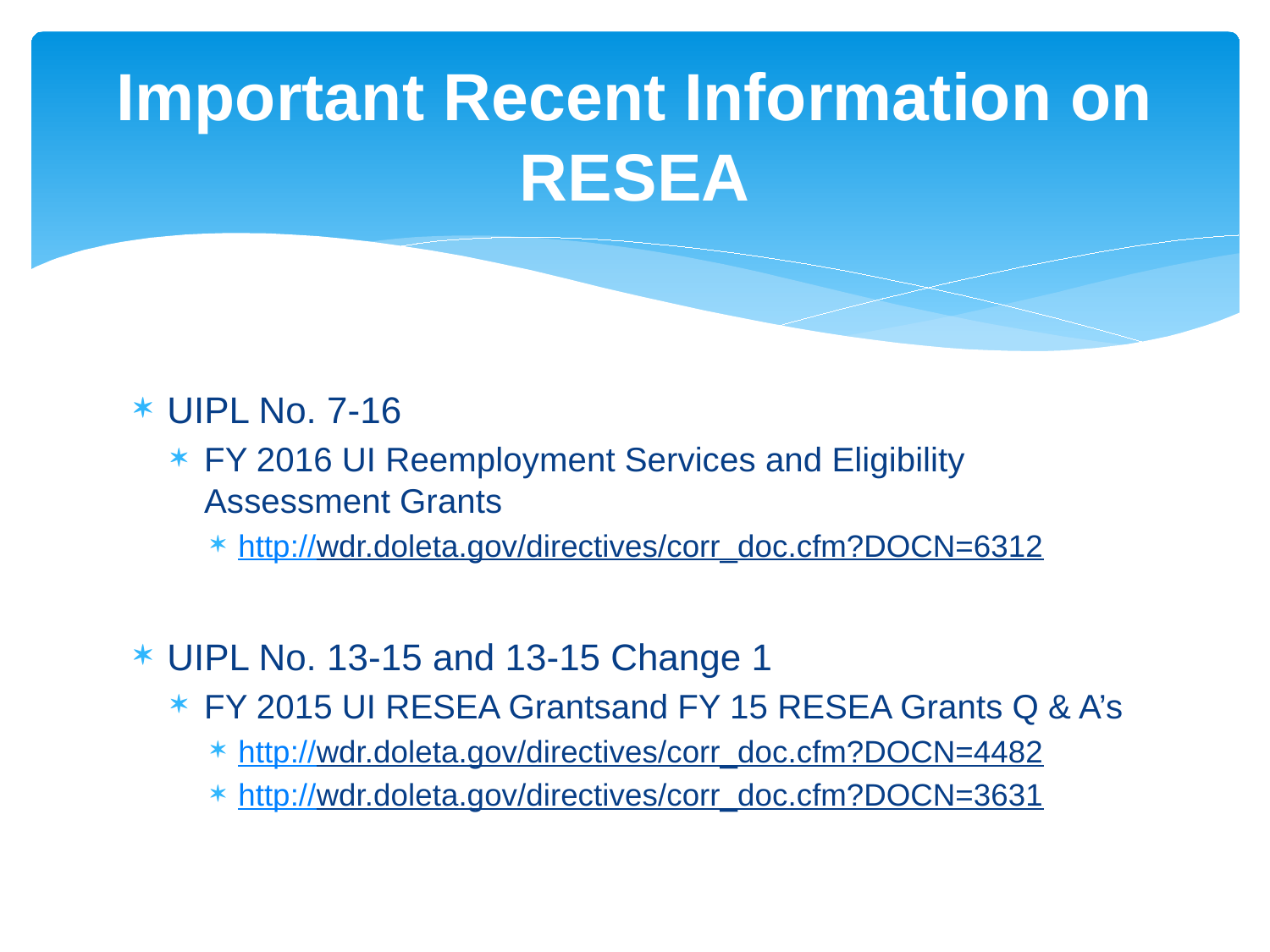

# Important Recent Information on RESEA

UIPL No. 7-16
FY 2016 UI Reemployment Services and Eligibility Assessment Grants
http://wdr.doleta.gov/directives/corr_doc.cfm?DOCN=6312

UIPL No. 13-15 and 13-15 Change 1
FY 2015 UI RESEA Grantsand FY 15 RESEA Grants Q & A’s
http://wdr.doleta.gov/directives/corr_doc.cfm?DOCN=4482
http://wdr.doleta.gov/directives/corr_doc.cfm?DOCN=3631